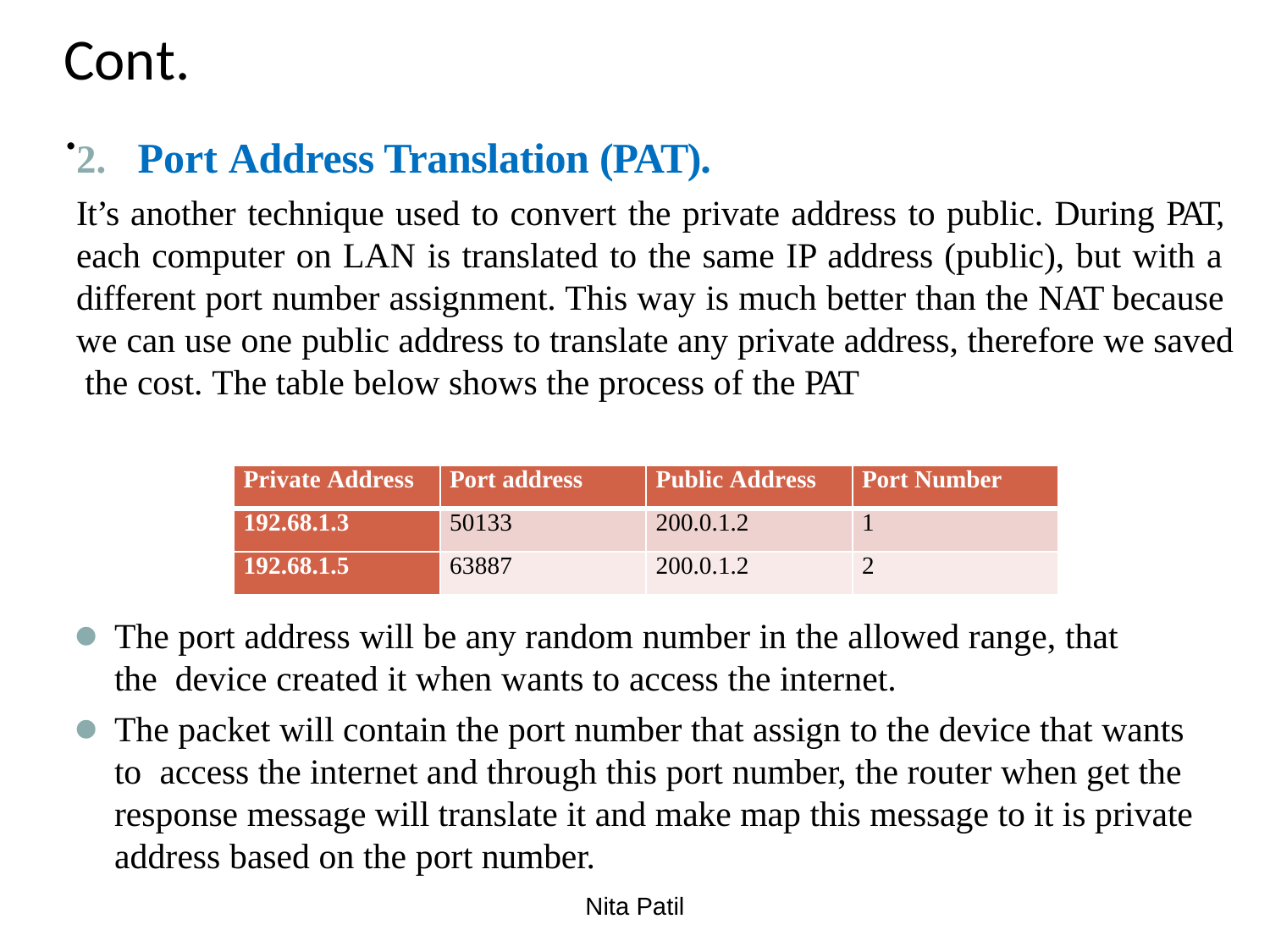

# Cont..
2.   Port Address Translation (PAT).
It’s another technique used to convert the private address to public. During PAT,  each computer on LAN is translated to the same IP address (public), but with a  different port number assignment. This way is much better than the NAT because  we can use one public address to translate any private address, therefore we saved  the cost. The table below shows the process of the PAT
| Private Address | Port address | Public Address | Port Number |
| --- | --- | --- | --- |
| 192.68.1.3 | 50133 | 200.0.1.2 | 1 |
| 192.68.1.5 | 63887 | 200.0.1.2 | 2 |
The port address will be any random number in the allowed range, that the  device created it when wants to access the internet.
The packet will contain the port number that assign to the device that wants to  access the internet and through this port number, the router when get the  response message will translate it and make map this message to it is private  address based on the port number.
Nita Patil